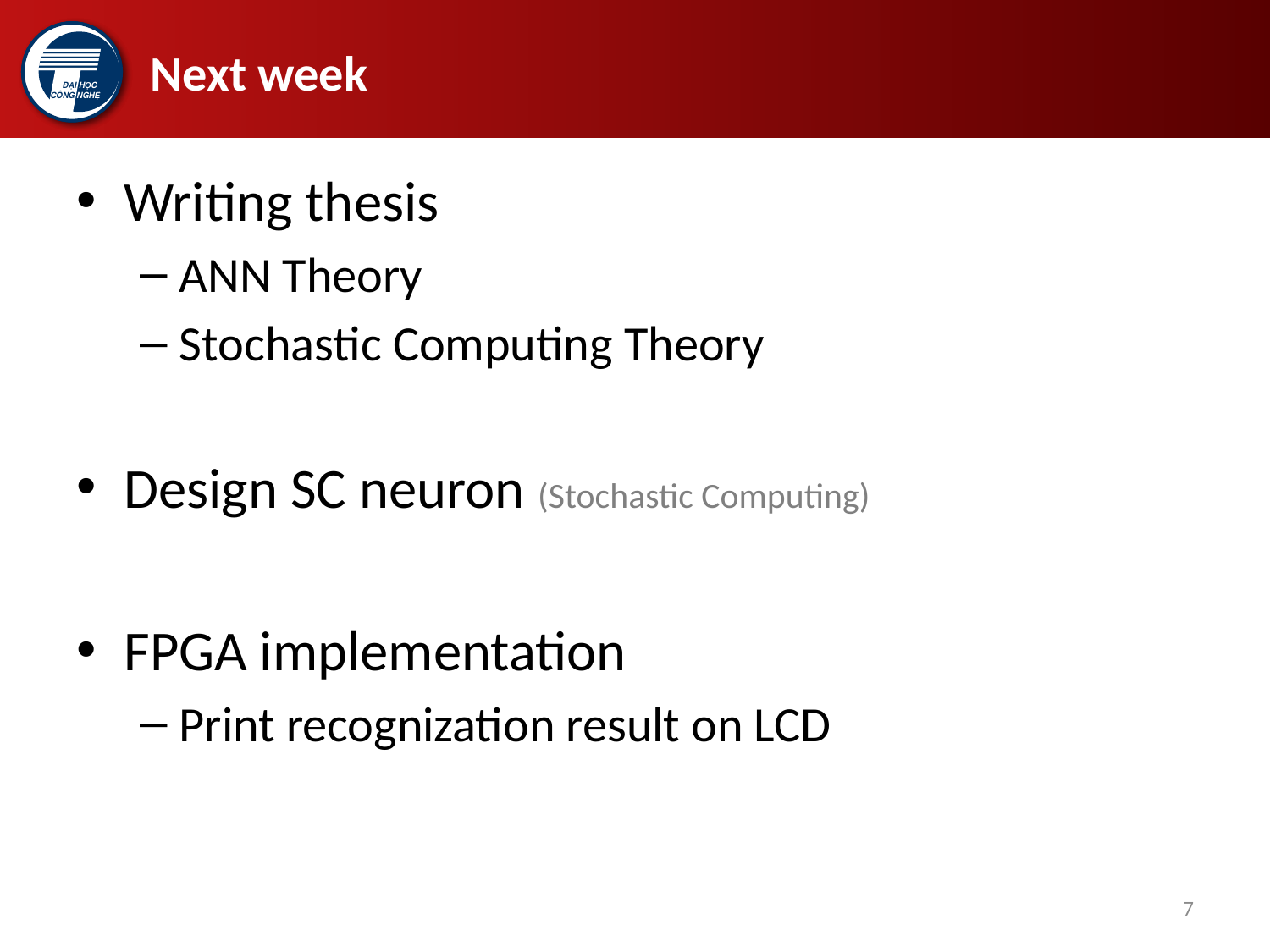

# Next week
Writing thesis
ANN Theory
Stochastic Computing Theory

Design SC neuron (Stochastic Computing)

FPGA implementation
Print recognization result on LCD
7